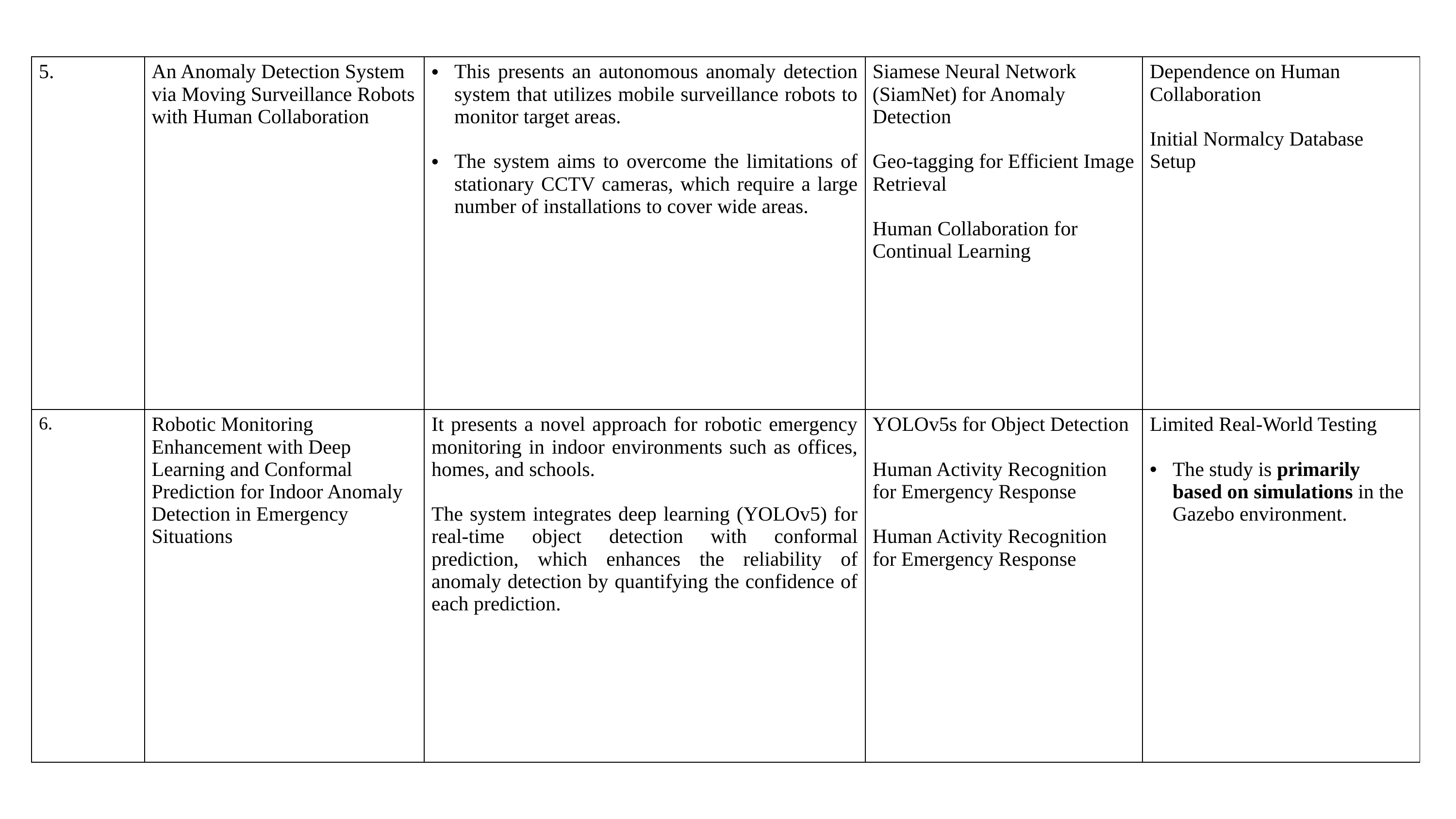

| 5. | An Anomaly Detection System via Moving Surveillance Robots with Human Collaboration | This presents an autonomous anomaly detection system that utilizes mobile surveillance robots to monitor target areas. The system aims to overcome the limitations of stationary CCTV cameras, which require a large number of installations to cover wide areas. | Siamese Neural Network (SiamNet) for Anomaly Detection Geo-tagging for Efficient Image Retrieval Human Collaboration for Continual Learning | Dependence on Human Collaboration Initial Normalcy Database Setup |
| --- | --- | --- | --- | --- |
| 6. | Robotic Monitoring Enhancement with Deep Learning and Conformal Prediction for Indoor Anomaly Detection in Emergency Situations | It presents a novel approach for robotic emergency monitoring in indoor environments such as offices, homes, and schools. The system integrates deep learning (YOLOv5) for real-time object detection with conformal prediction, which enhances the reliability of anomaly detection by quantifying the confidence of each prediction. | YOLOv5s for Object Detection Human Activity Recognition for Emergency Response Human Activity Recognition for Emergency Response | Limited Real-World Testing The study is primarily based on simulations in the Gazebo environment. |